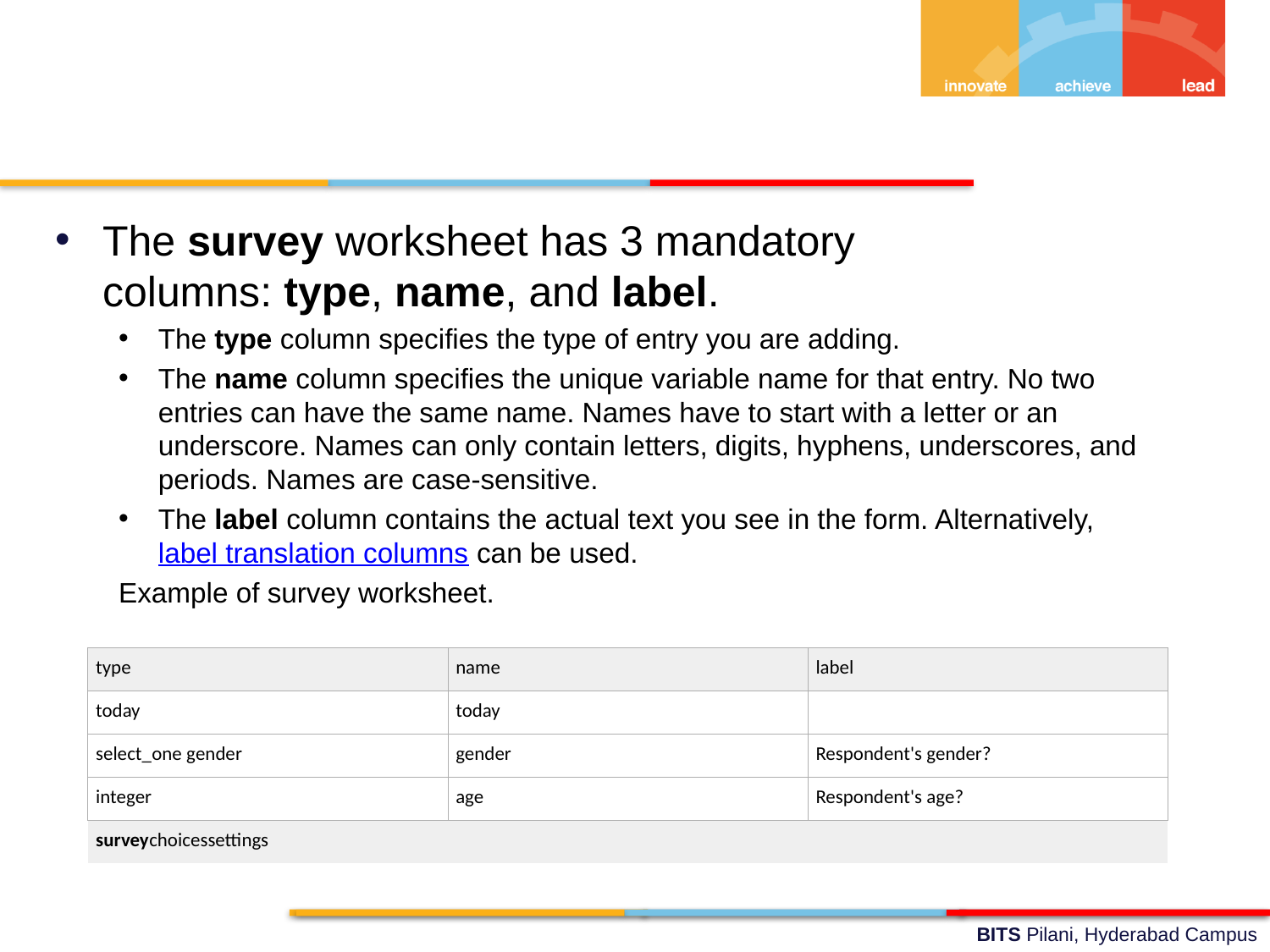

The survey worksheet has 3 mandatory columns: type, name, and label.
The type column specifies the type of entry you are adding.
The name column specifies the unique variable name for that entry. No two entries can have the same name. Names have to start with a letter or an underscore. Names can only contain letters, digits, hyphens, underscores, and periods. Names are case-sensitive.
The label column contains the actual text you see in the form. Alternatively, label translation columns can be used.
Example of survey worksheet.

| type | name | label |
| --- | --- | --- |
| today | today |  |
| select\_one gender | gender | Respondent's gender? |
| integer | age | Respondent's age? |
| surveychoicessettings |  |  |